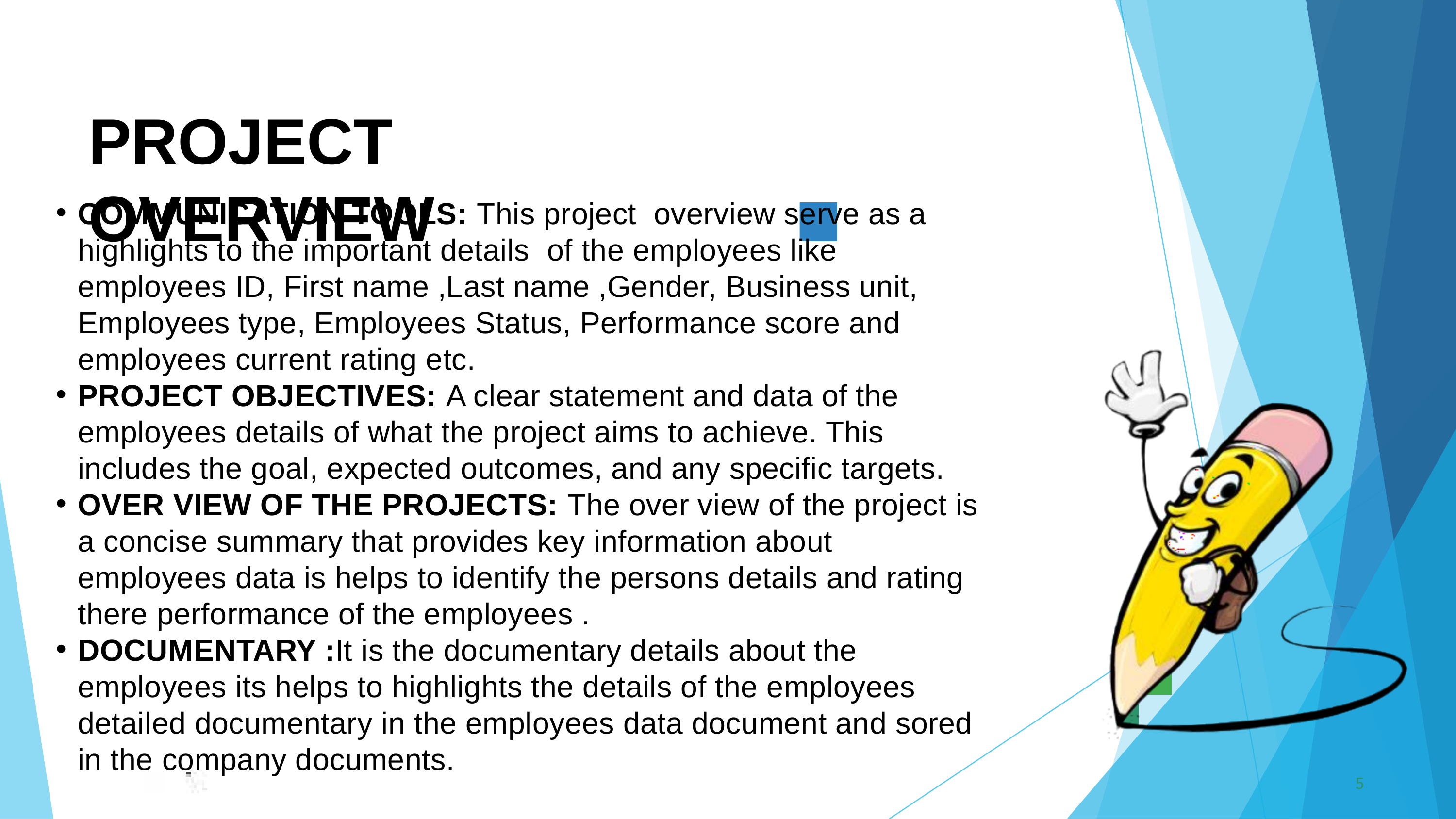

PROJECT	OVERVIEW
COMMUNICATION TOOLS: This project  overview serve as a highlights to the important details  of the employees like  employees ID, First name ,Last name ,Gender, Business unit, Employees type, Employees Status, Performance score and employees current rating etc.
PROJECT OBJECTIVES: A clear statement and data of the employees details of what the project aims to achieve. This includes the goal, expected outcomes, and any specific targets.
OVER VIEW OF THE PROJECTS: The over view of the project is a concise summary that provides key information about employees data is helps to identify the persons details and rating there performance of the employees .
DOCUMENTARY :It is the documentary details about the employees its helps to highlights the details of the employees detailed documentary in the employees data document and sored in the company documents.

5